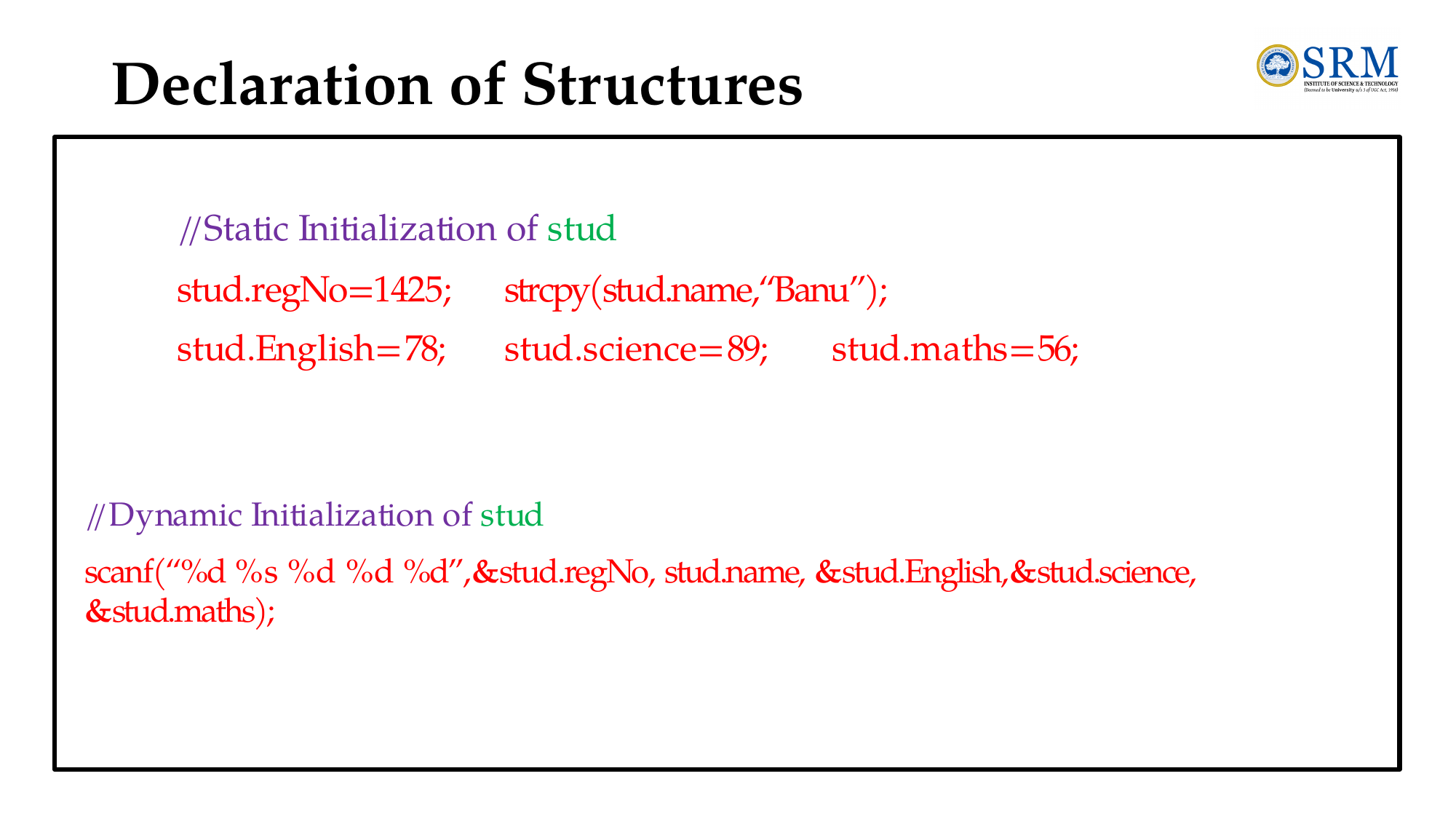

# Declaration of Structures

//Static Initialization of stud
stud.regNo=1425;	strcpy(stud.name,“Banu”);  stud.English=78;	stud.science=89;	stud.maths=56;
//Dynamic Initialization of stud
scanf(“%d %s %d %d %d”,&stud.regNo, stud.name, &stud.English,&stud.science, &stud.maths);